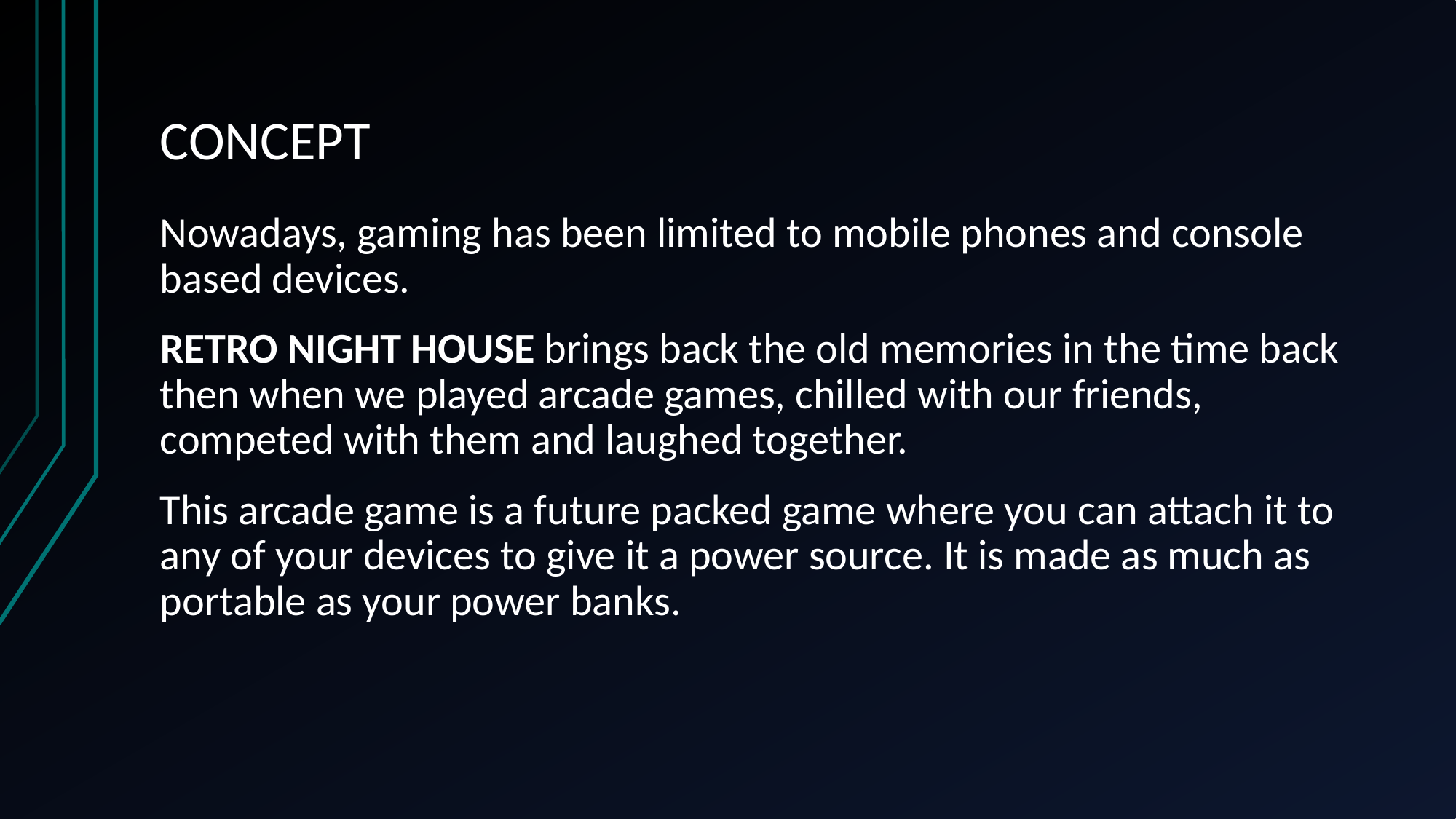

# CONCEPT
Nowadays, gaming has been limited to mobile phones and console based devices.
RETRO NIGHT HOUSE brings back the old memories in the time back then when we played arcade games, chilled with our friends, competed with them and laughed together.
This arcade game is a future packed game where you can attach it to any of your devices to give it a power source. It is made as much as portable as your power banks.